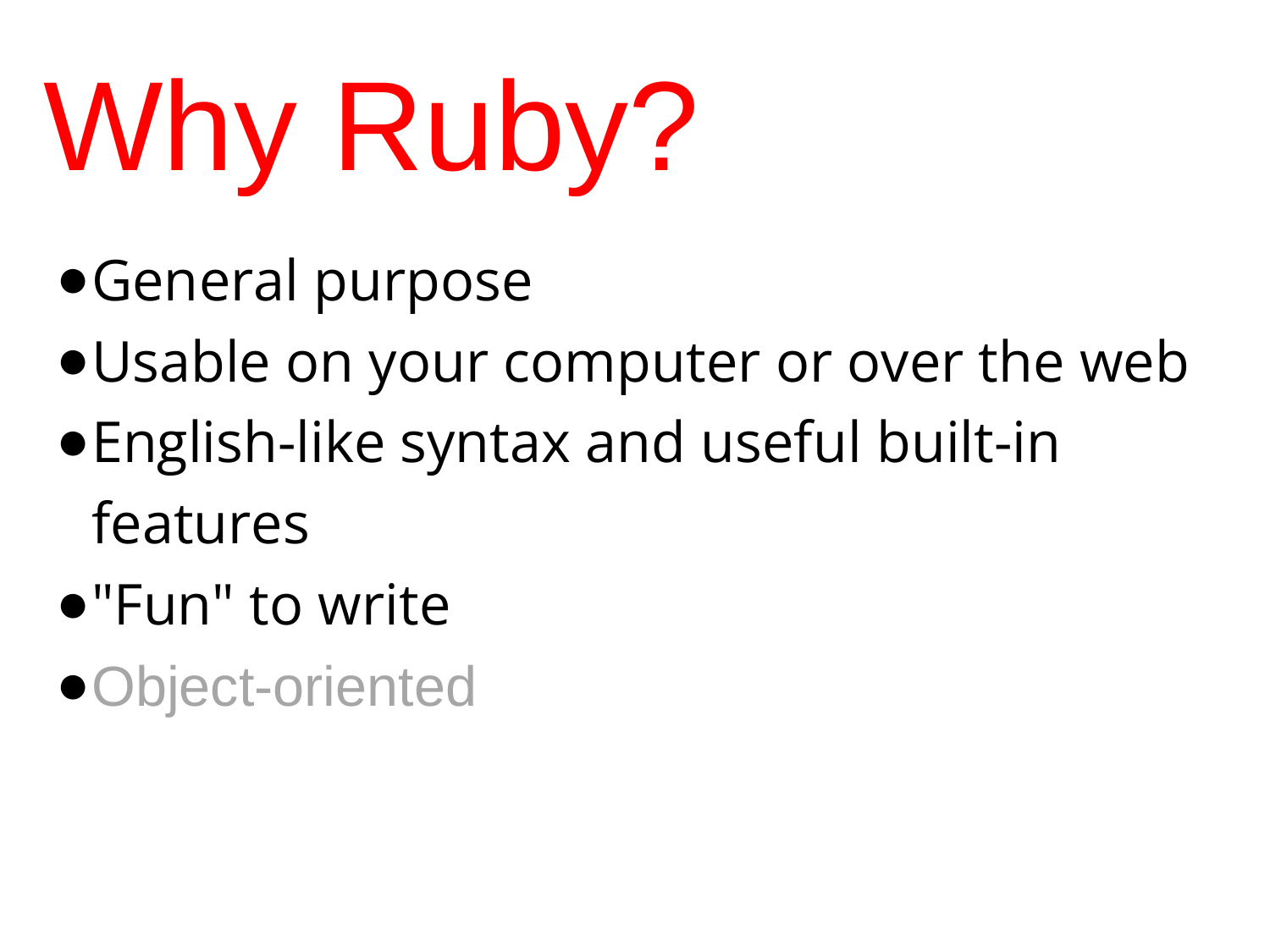

# Why Ruby?
General purpose
Usable on your computer or over the web
English-like syntax and useful built-in features
"Fun" to write
Object-oriented